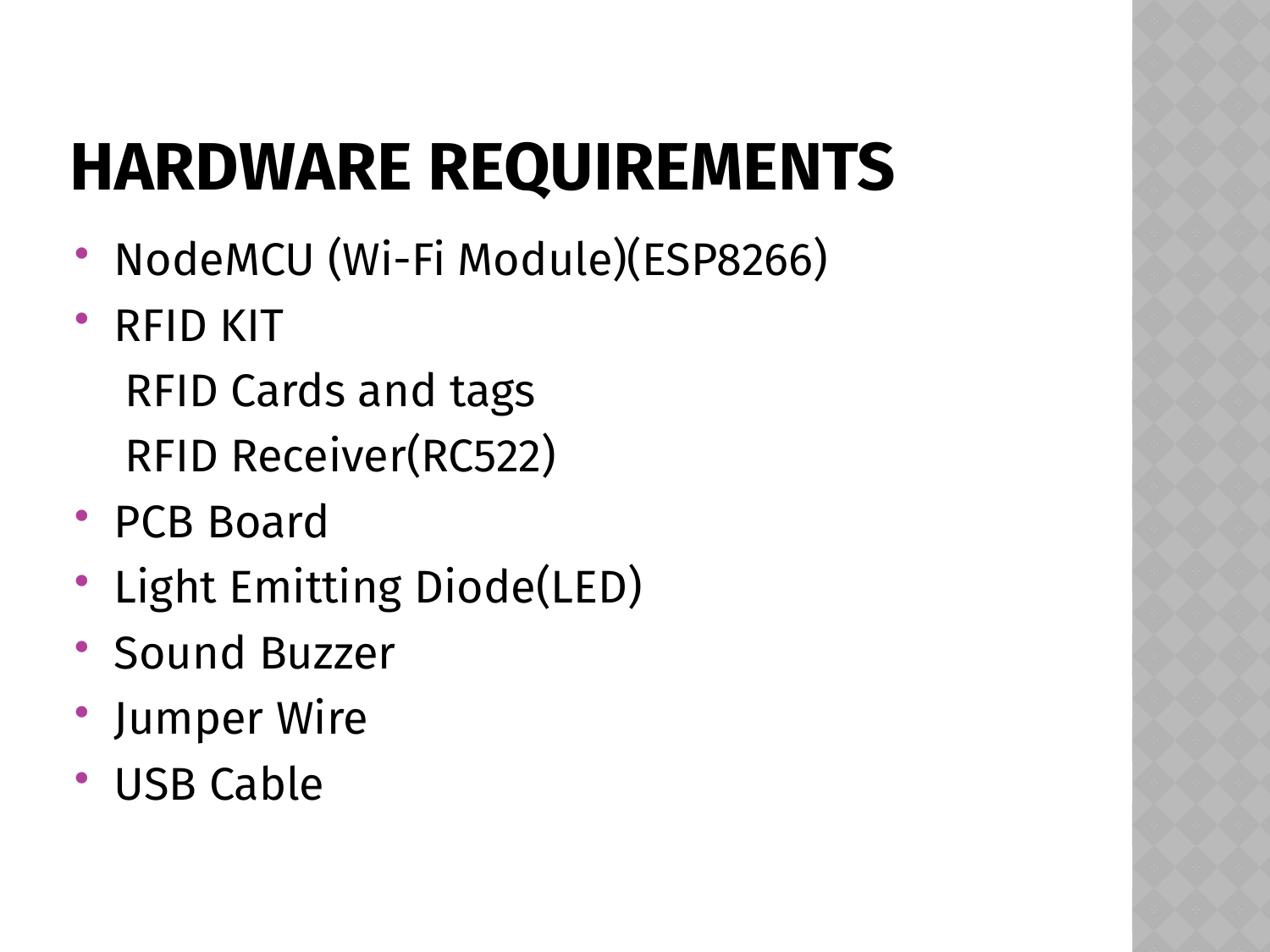

# HARDWARE REQUIREMENTS
NodeMCU (Wi-Fi Module)(ESP8266)
RFID KIT
    RFID Cards and tags
    RFID Receiver(RC522)
PCB Board
Light Emitting Diode(LED)
Sound Buzzer
Jumper Wire
USB Cable